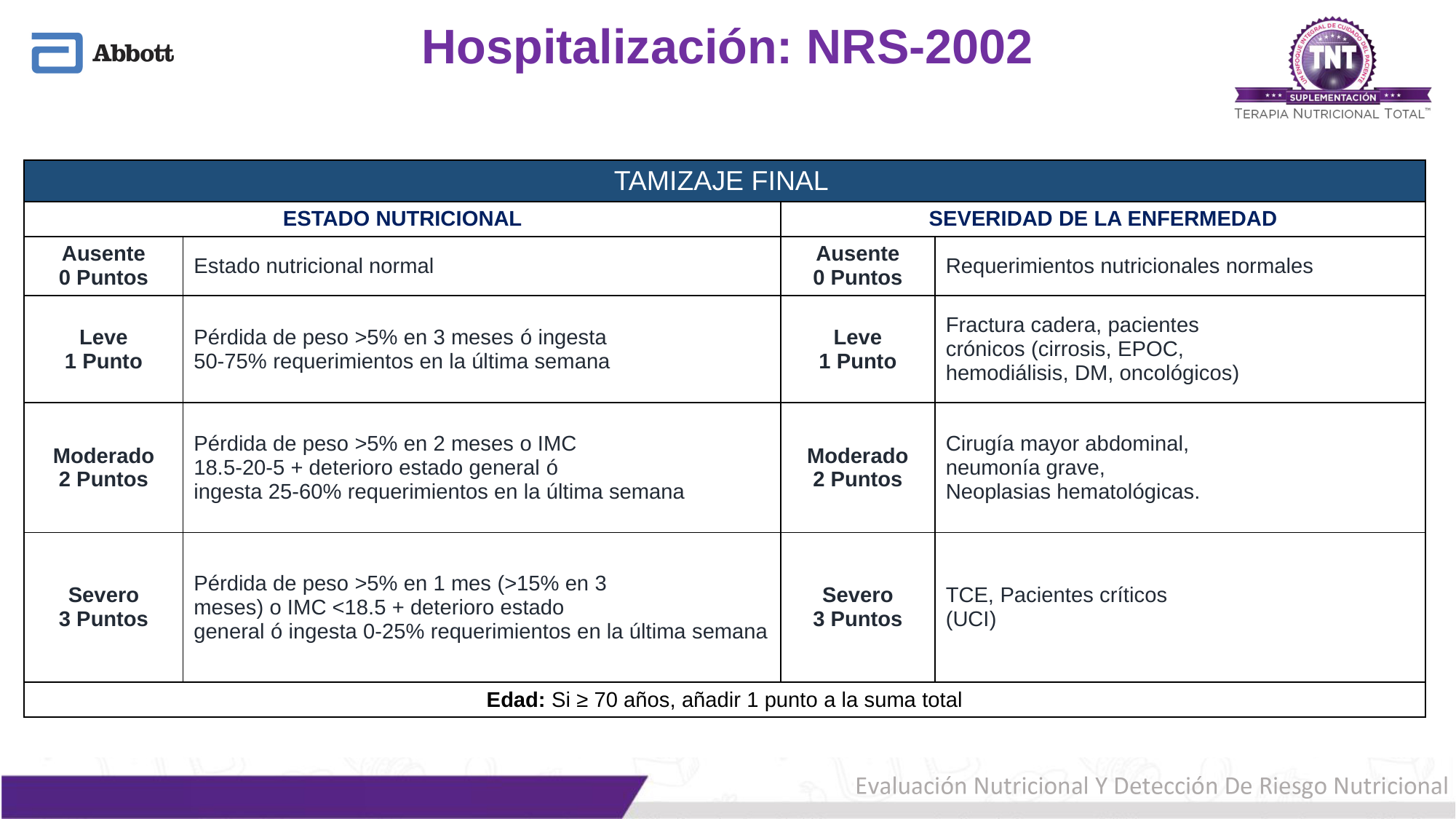

# Hospitalización: NRS-2002
| TAMIZAJE FINAL |  |  |  |
| --- | --- | --- | --- |
| ESTADO NUTRICIONAL |  | SEVERIDAD DE LA ENFERMEDAD |  |
| Ausente 0 Puntos | Estado nutricional normal | Ausente 0 Puntos | Requerimientos nutricionales normales |
| Leve 1 Punto | Pérdida de peso >5% en 3 meses ó ingesta 50-75% requerimientos en la última semana | Leve 1 Punto | Fractura cadera, pacientes crónicos (cirrosis, EPOC, hemodiálisis, DM, oncológicos) |
| Moderado 2 Puntos | Pérdida de peso >5% en 2 meses o IMC 18.5-20-5 + deterioro estado general ó ingesta 25-60% requerimientos en la última semana | Moderado 2 Puntos | Cirugía mayor abdominal, neumonía grave, Neoplasias hematológicas. |
| Severo 3 Puntos | Pérdida de peso >5% en 1 mes (>15% en 3 meses) o IMC <18.5 + deterioro estado general ó ingesta 0-25% requerimientos en la última semana | Severo 3 Puntos | TCE, Pacientes críticos (UCI) |
| Edad: Si ≥ 70 años, añadir 1 punto a la suma total |  |  |  |